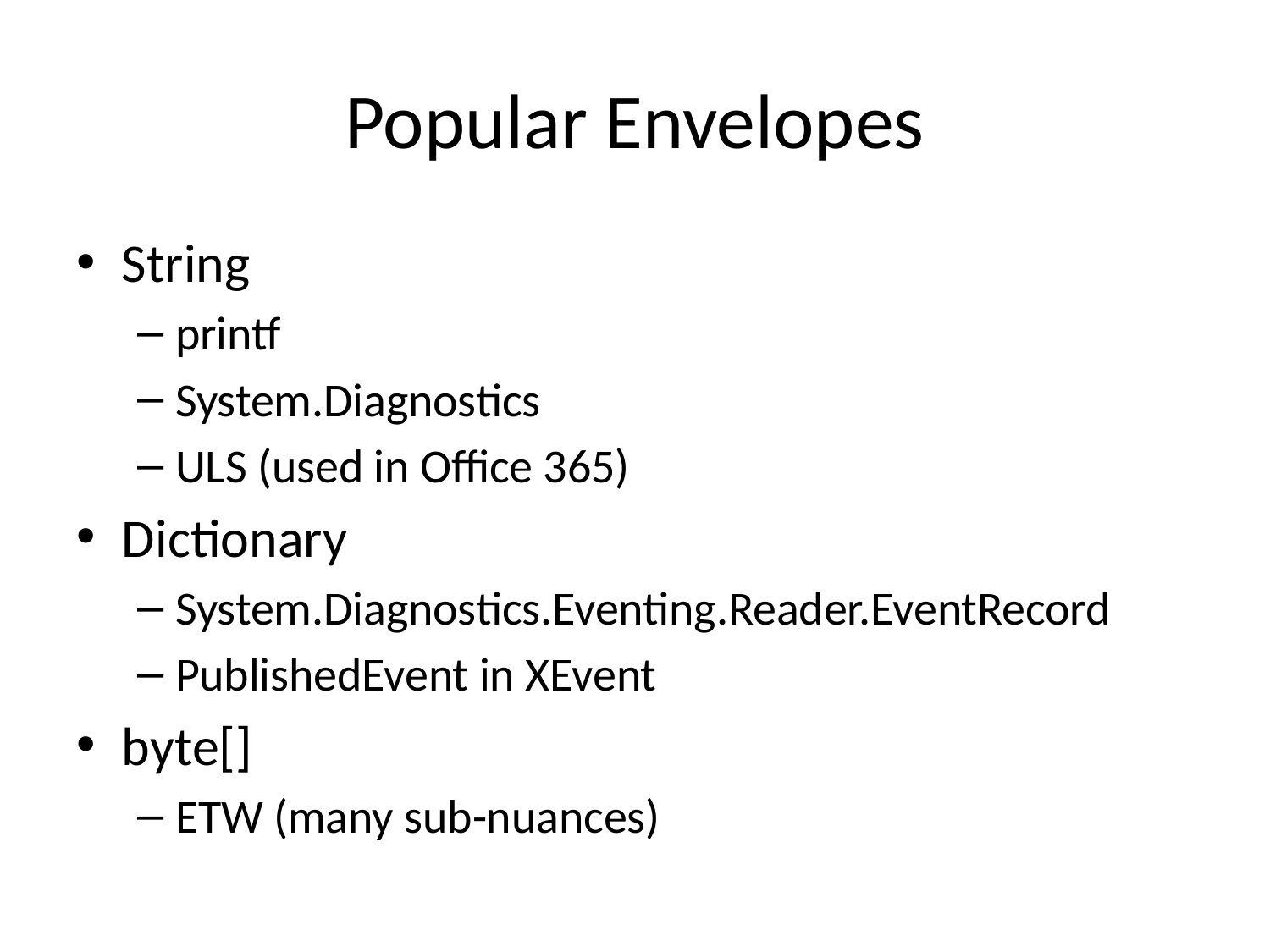

# Popular Envelopes
String
printf
System.Diagnostics
ULS (used in Office 365)
Dictionary
System.Diagnostics.Eventing.Reader.EventRecord
PublishedEvent in XEvent
byte[]
ETW (many sub-nuances)